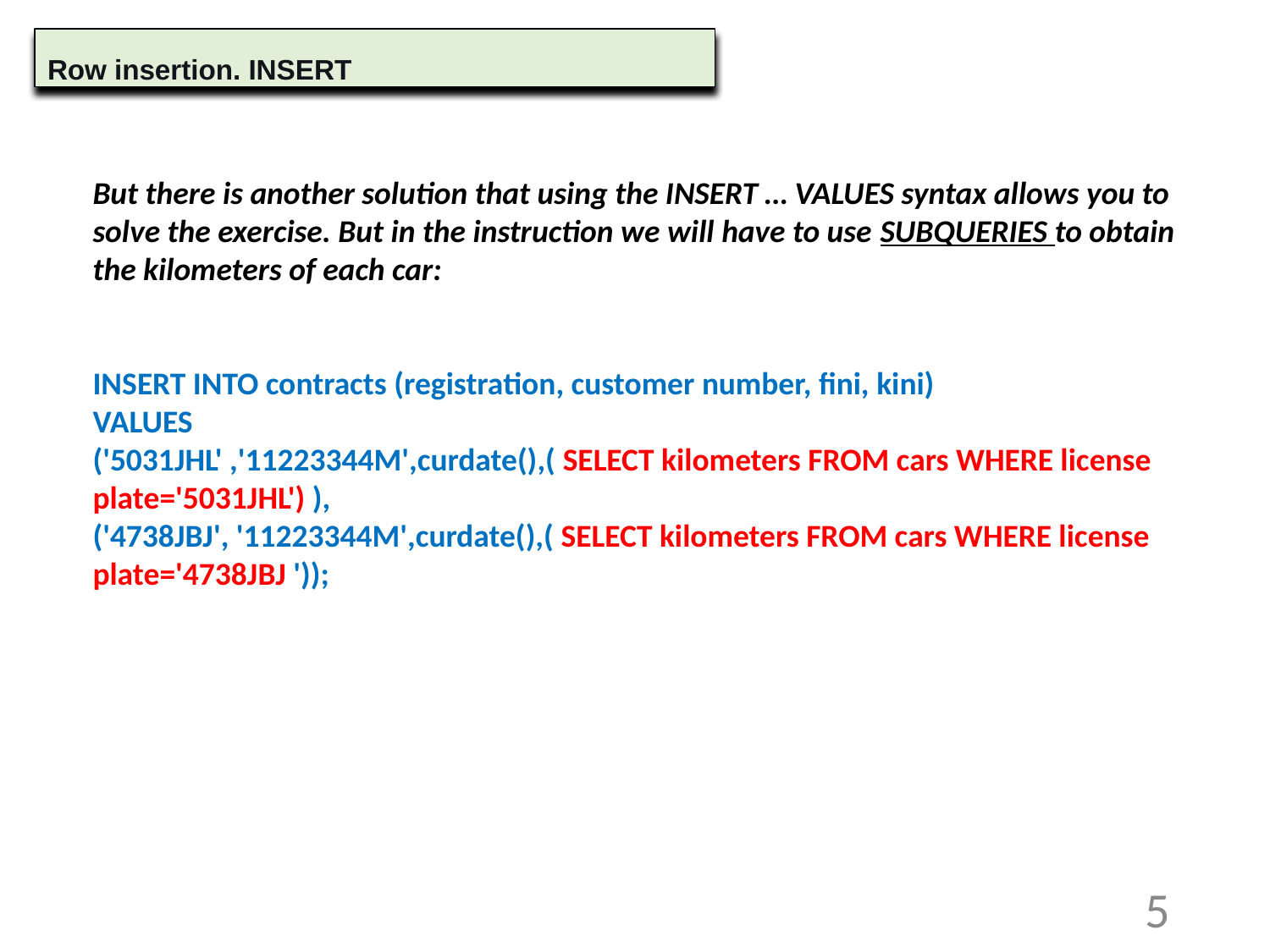

Row insertion. INSERT
But there is another solution that using the INSERT … VALUES syntax allows you to solve the exercise. But in the instruction we will have to use SUBQUERIES to obtain the kilometers of each car:

INSERT INTO contracts (registration, customer number, fini, kini)
VALUES
('5031JHL' ,'11223344M',curdate(),( SELECT kilometers FROM cars WHERE license plate='5031JHL') ),
('4738JBJ', '11223344M',curdate(),( SELECT kilometers FROM cars WHERE license plate='4738JBJ '));
5